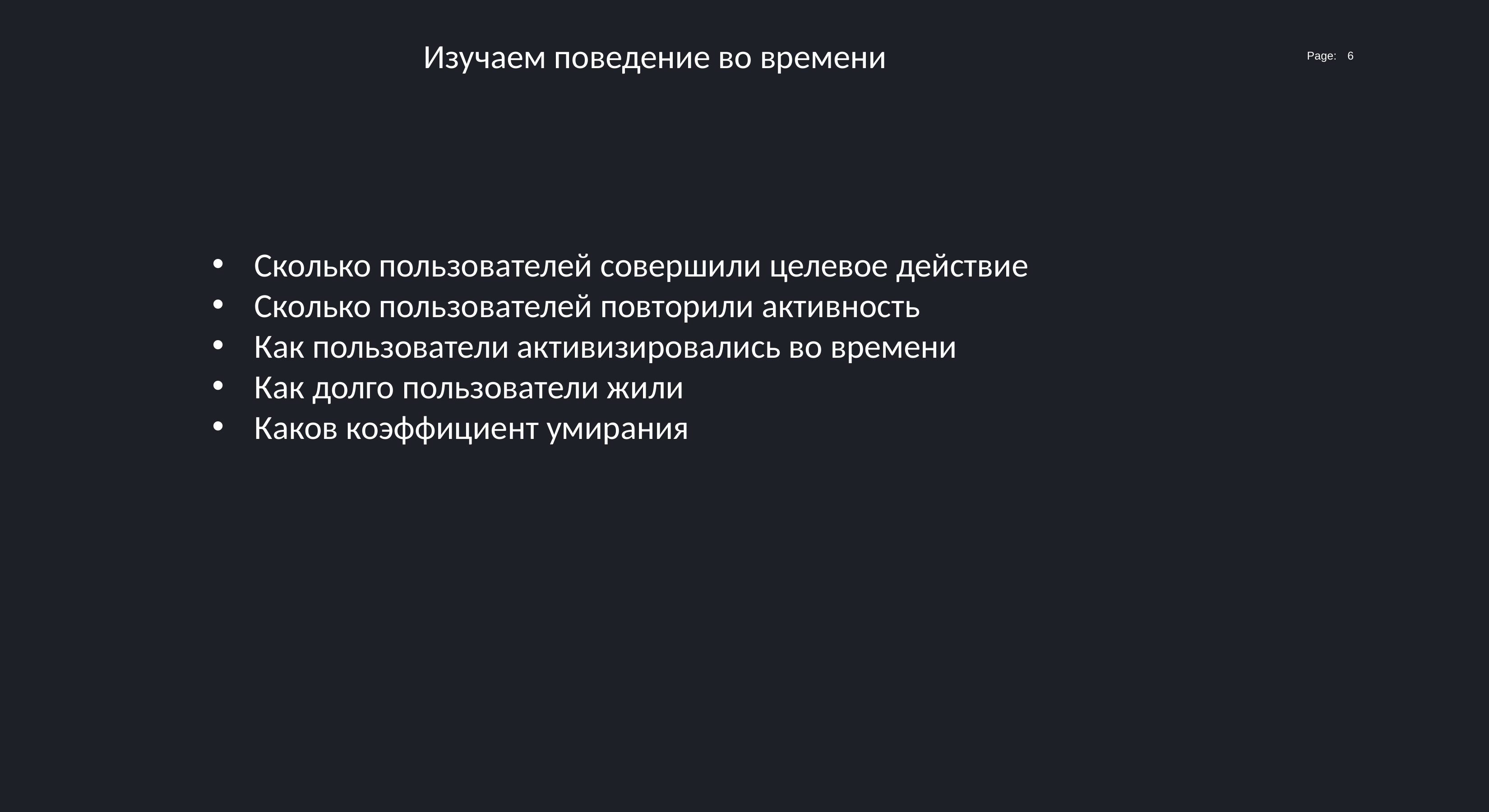

Изучаем поведение во времени
6
Сколько пользователей совершили целевое действие
Сколько пользователей повторили активность
Как пользователи активизировались во времени
Как долго пользователи жили
Каков коэффициент умирания